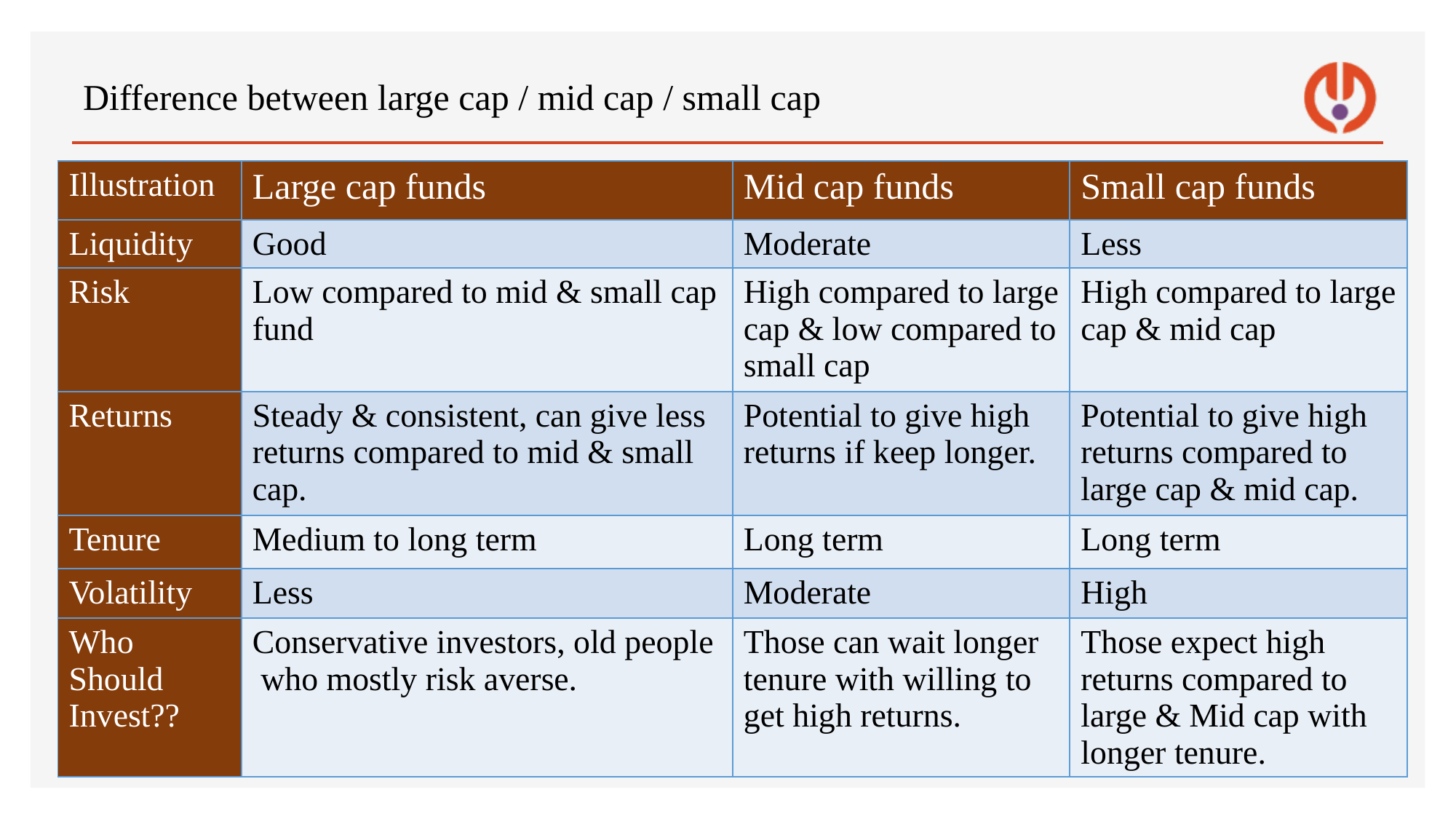

# Difference between large cap / mid cap / small cap
| Illustration | Large cap funds | Mid cap funds | Small cap funds |
| --- | --- | --- | --- |
| Liquidity | Good | Moderate | Less |
| Risk | Low compared to mid & small cap fund | High compared to large cap & low compared to small cap | High compared to large cap & mid cap |
| Returns | Steady & consistent, can give less returns compared to mid & small cap. | Potential to give high returns if keep longer. | Potential to give high returns compared to large cap & mid cap. |
| Tenure | Medium to long term | Long term | Long term |
| Volatility | Less | Moderate | High |
| Who Should Invest?? | Conservative investors, old people who mostly risk averse. | Those can wait longer tenure with willing to get high returns. | Those expect high returns compared to large & Mid cap with longer tenure. |